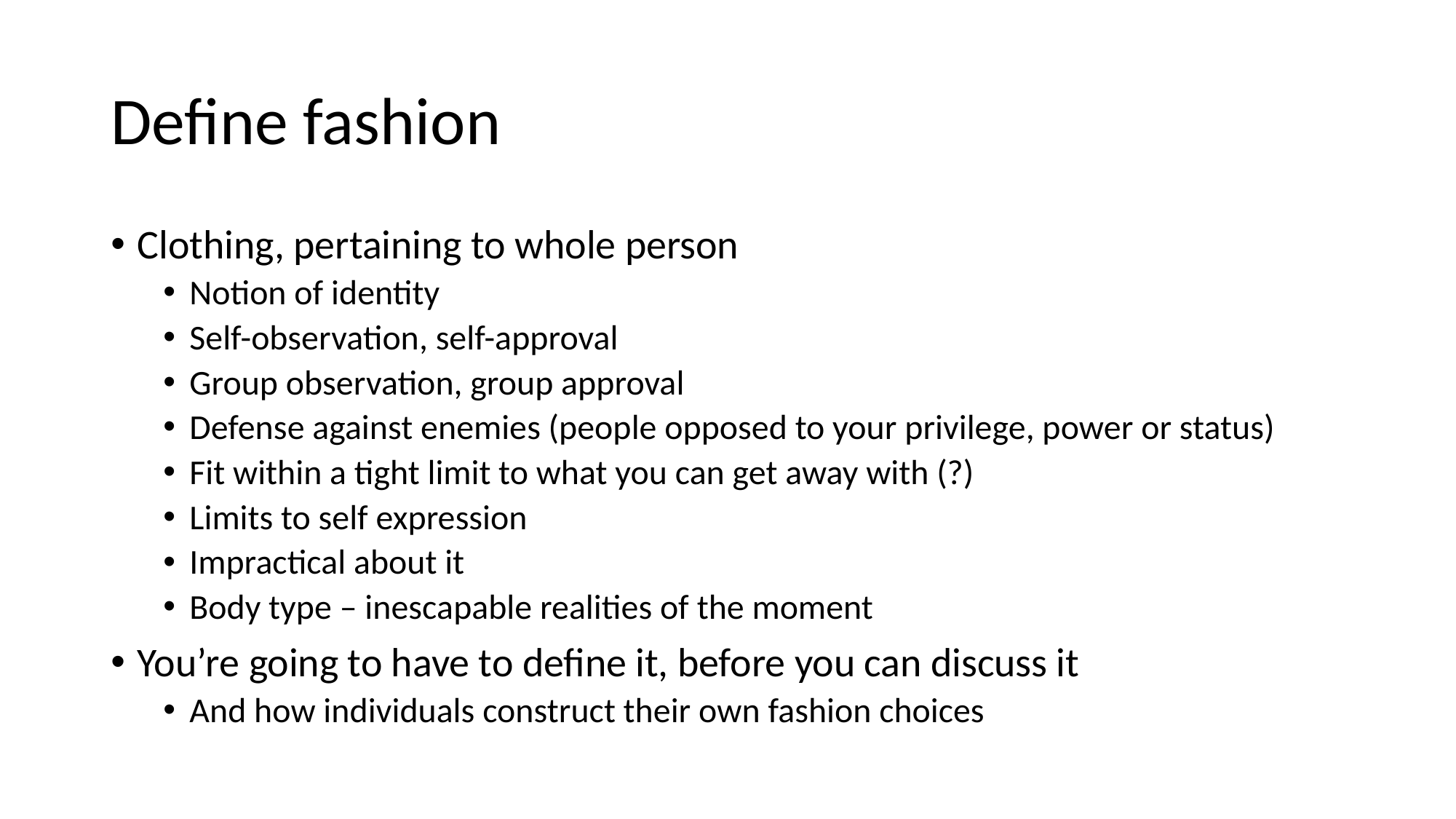

# Define fashion
Clothing, pertaining to whole person
Notion of identity
Self-observation, self-approval
Group observation, group approval
Defense against enemies (people opposed to your privilege, power or status)
Fit within a tight limit to what you can get away with (?)
Limits to self expression
Impractical about it
Body type – inescapable realities of the moment
You’re going to have to define it, before you can discuss it
And how individuals construct their own fashion choices